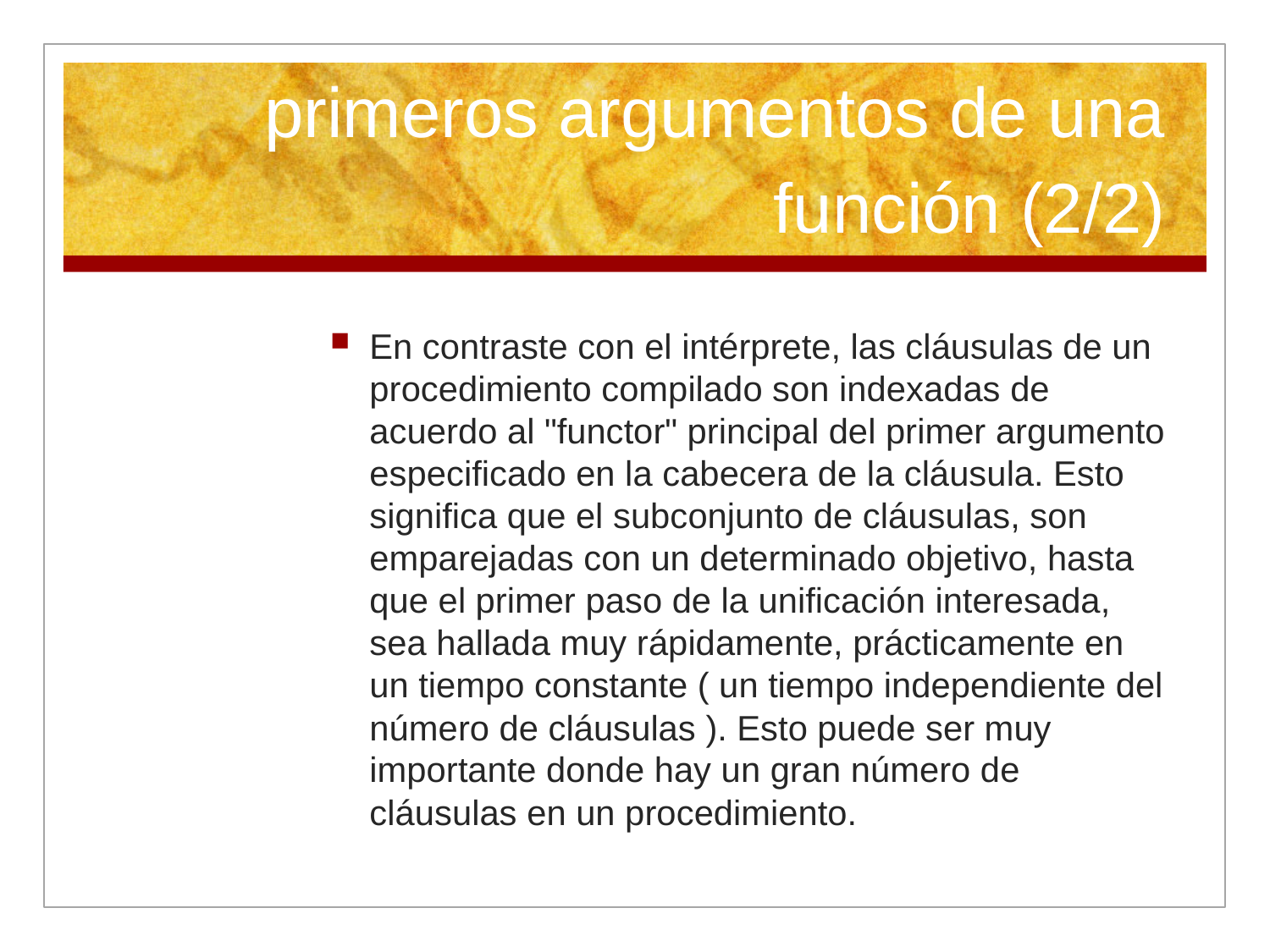

# Utilizar indexación en los primeros argumentos de una función (2/2)
En contraste con el intérprete, las cláusulas de un procedimiento compilado son indexadas de acuerdo al "functor" principal del primer argumento especificado en la cabecera de la cláusula. Esto significa que el subconjunto de cláusulas, son emparejadas con un determinado objetivo, hasta que el primer paso de la unificación interesada, sea hallada muy rápidamente, prácticamente en un tiempo constante ( un tiempo independiente del número de cláusulas ). Esto puede ser muy importante donde hay un gran número de cláusulas en un procedimiento.